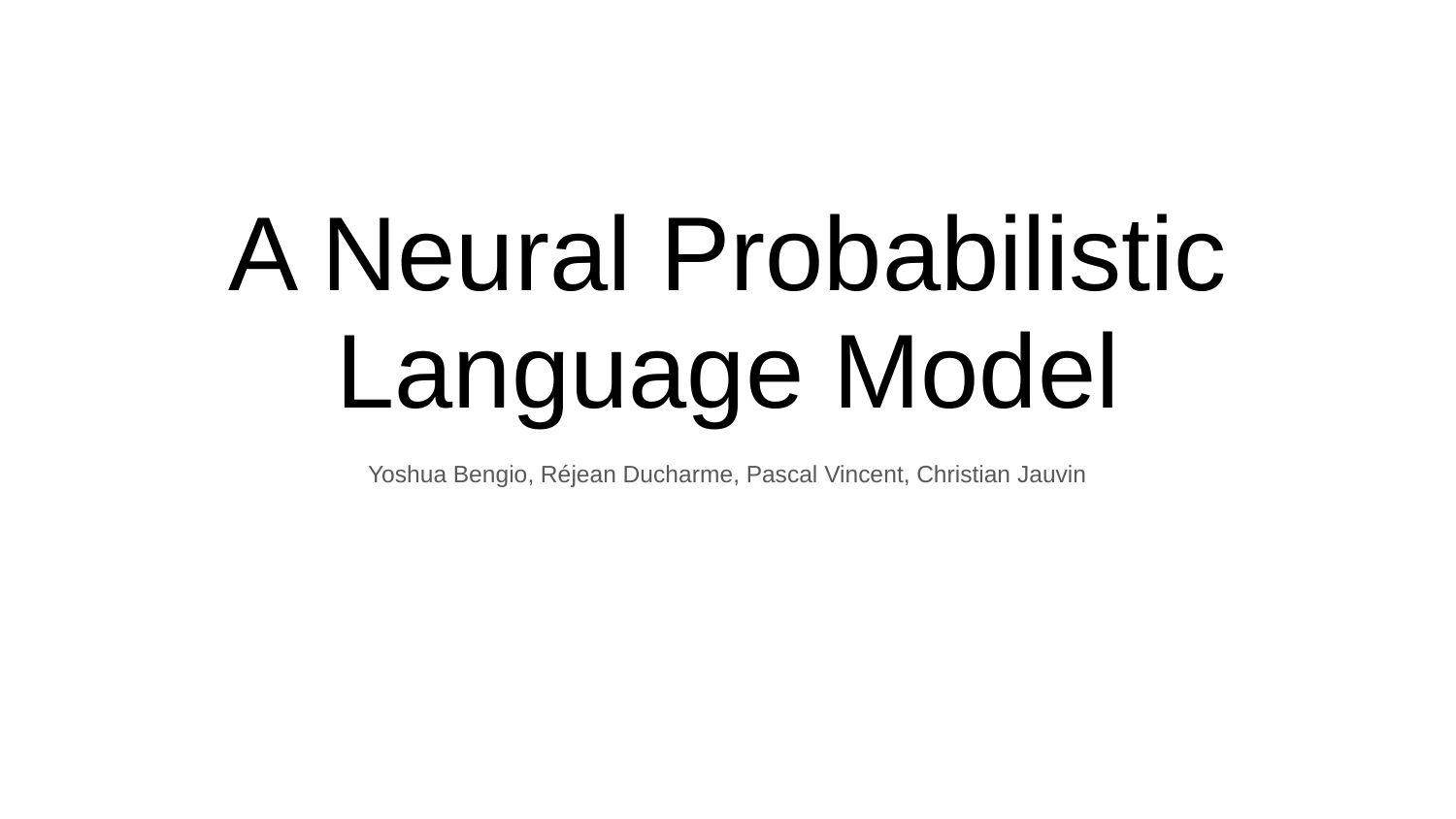

# A Neural Probabilistic Language Model
Yoshua Bengio, Réjean Ducharme, Pascal Vincent, Christian Jauvin